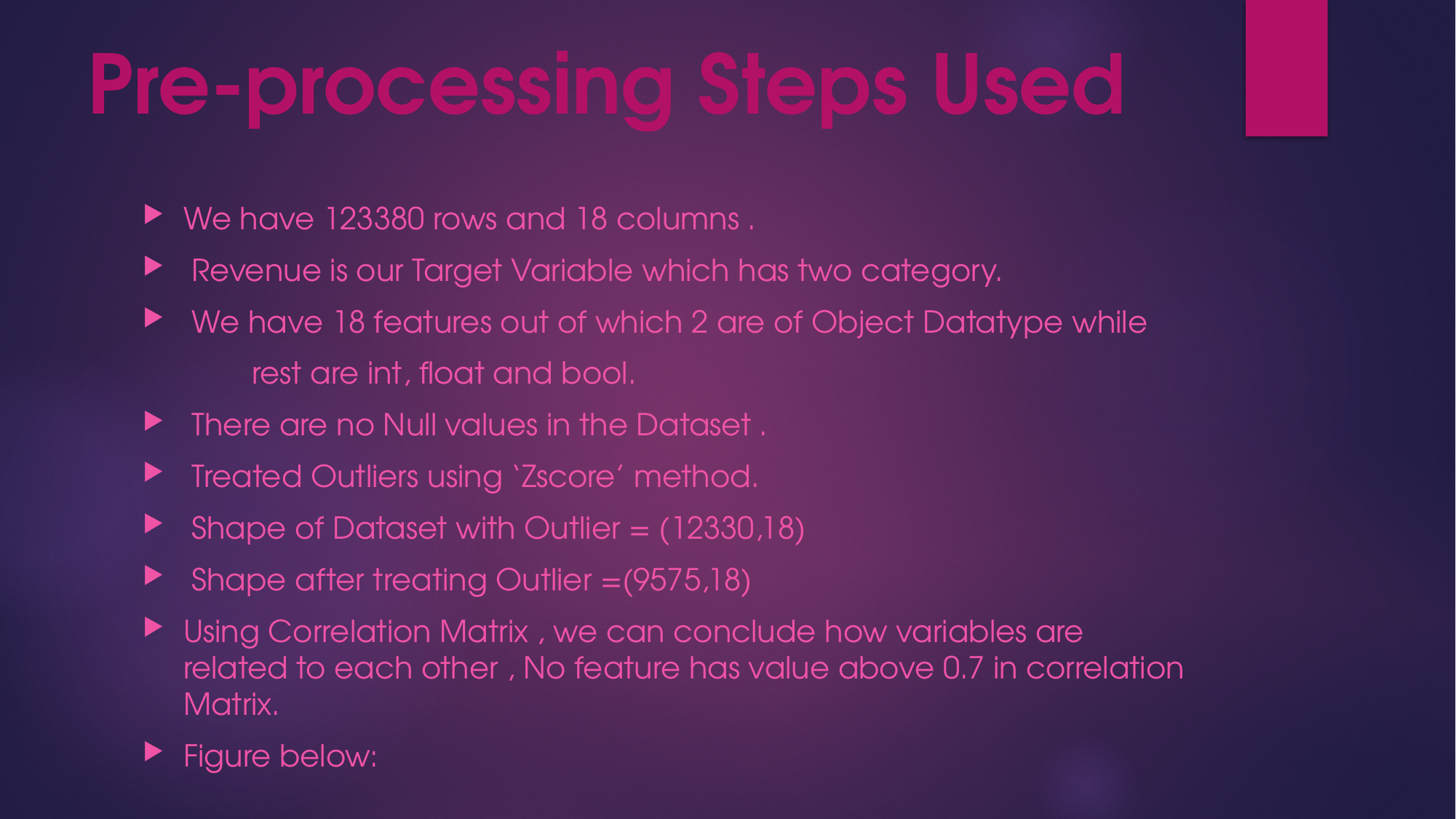

# Pre-processing Steps Used
We have 123380 rows and 18 columns .
 Revenue is our Target Variable which has two category.
 We have 18 features out of which 2 are of Object Datatype while
 	rest are int, float and bool.
 There are no Null values in the Dataset .
 Treated Outliers using ‘Zscore’ method.
 Shape of Dataset with Outlier = (12330,18)
 Shape after treating Outlier =(9575,18)
Using Correlation Matrix , we can conclude how variables are related to each other , No feature has value above 0.7 in correlation Matrix.
Figure below: